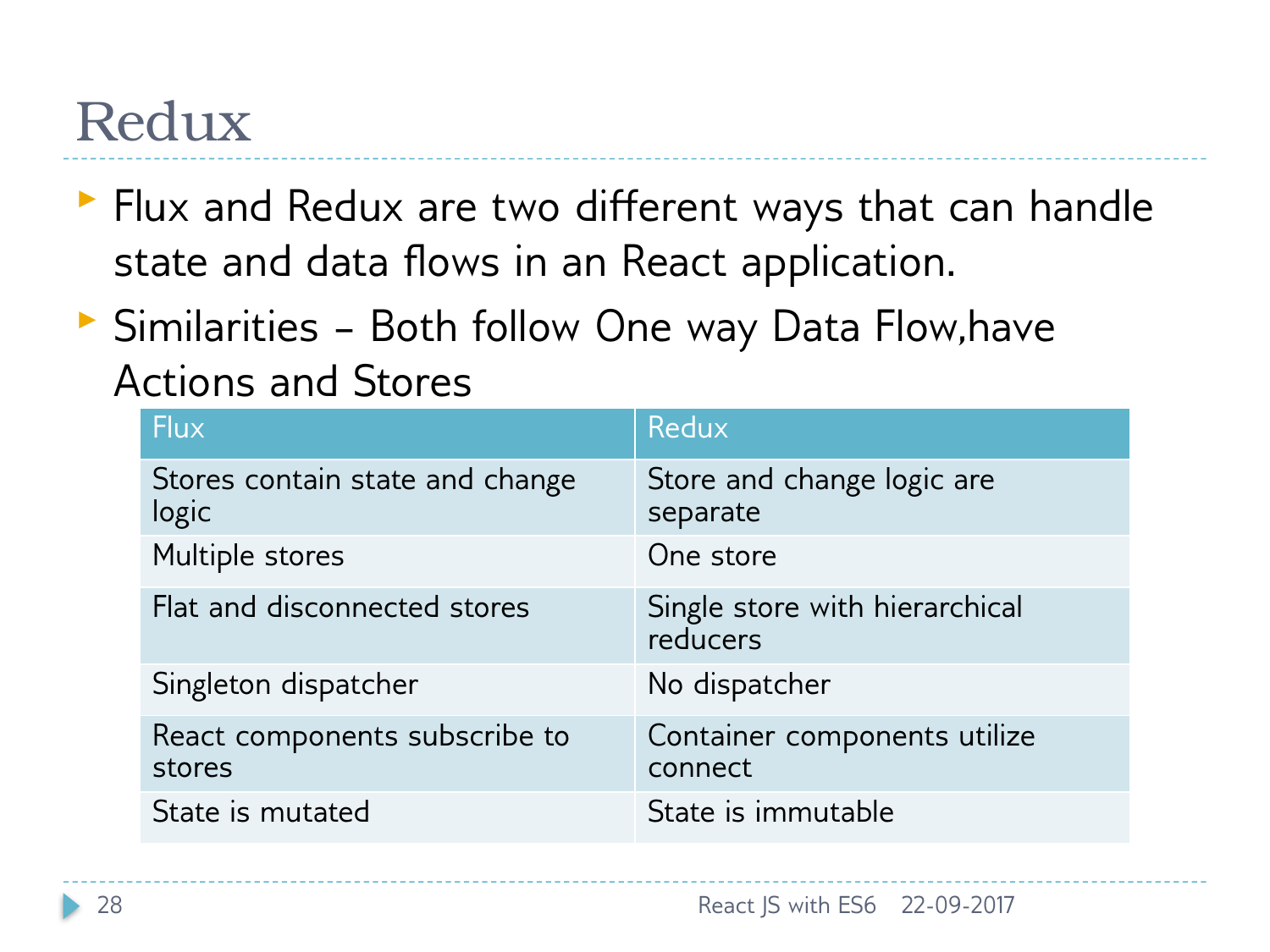

# Redux
Flux and Redux are two different ways that can handle state and data flows in an React application.
Similarities – Both follow One way Data Flow,have Actions and Stores

| Flux | Redux |
| --- | --- |
| Stores contain state and change logic | Store and change logic are separate |
| Multiple stores | One store |
| Flat and disconnected stores | Single store with hierarchical reducers |
| Singleton dispatcher | No dispatcher |
| React components subscribe to stores | Container components utilize connect |
| State is mutated | State is immutable |
28
React JS with ES6
22-09-2017